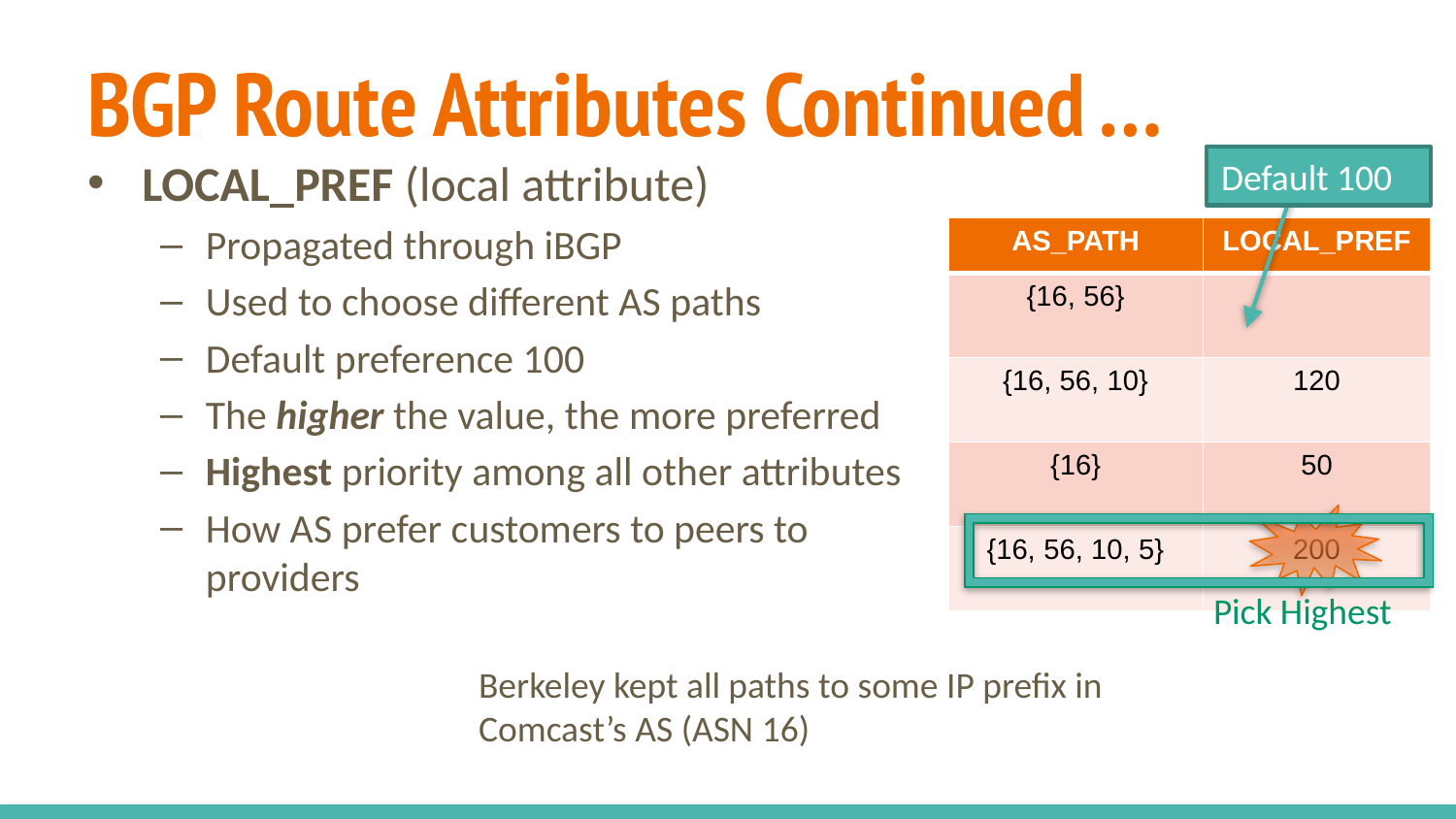

# BGP Route Attributes Continued …
LOCAL_PREF (local attribute)
Propagated through iBGP
Used to choose different AS paths
Default preference 100
The higher the value, the more preferred
Highest priority among all other attributes
How AS prefer customers to peers to providers

Default 100
| AS\_PATH | LOCAL\_PREF |
| --- | --- |
| {16, 56} |  |
| {16, 56, 10} | 120 |
| {16} | 50 |
| {16, 56, 10, 5} | 200 |

Pick Highest

Berkeley kept all paths to some IP prefix in Comcast’s AS (ASN 16)